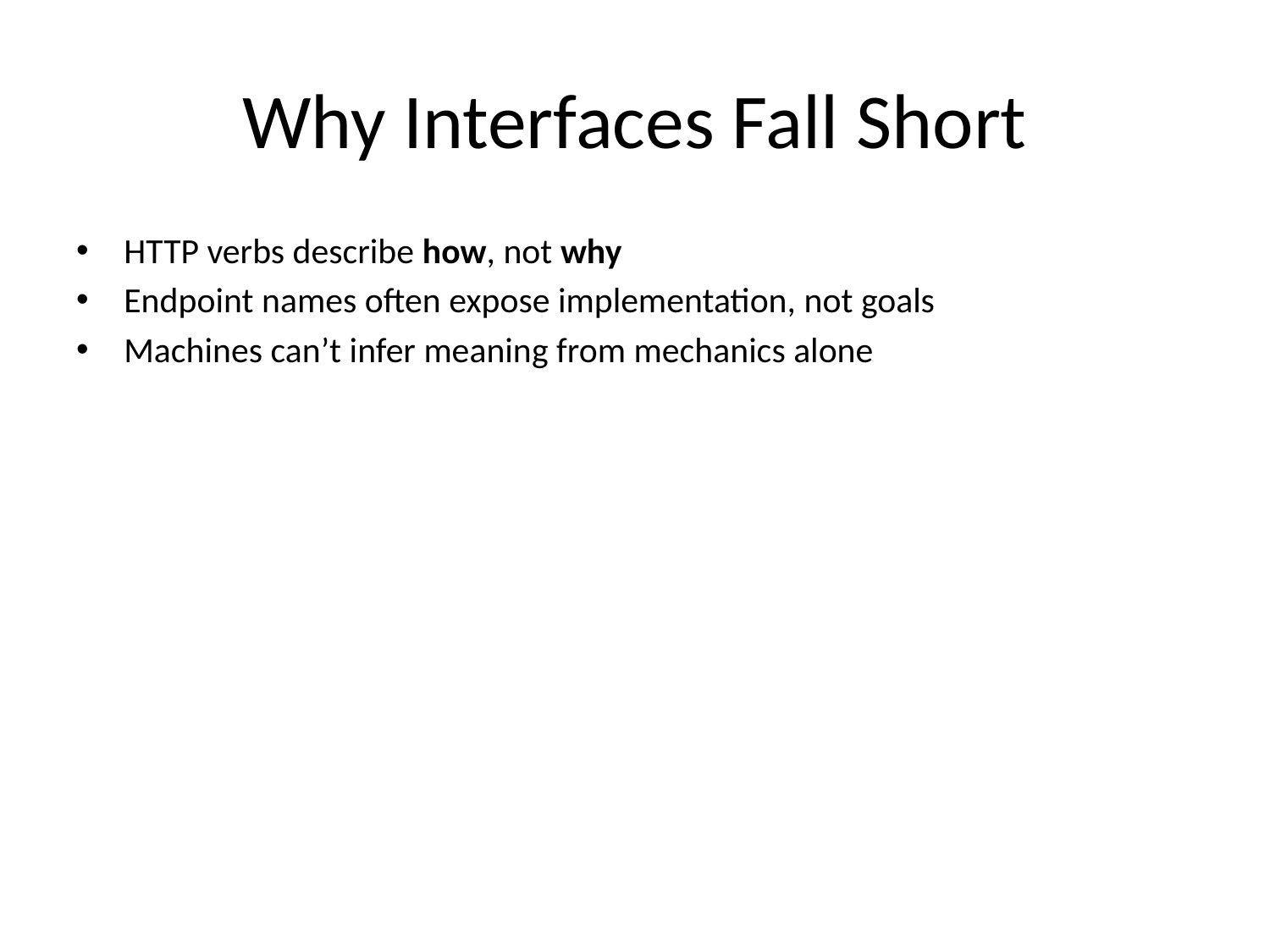

# Why Interfaces Fall Short
HTTP verbs describe how, not why
Endpoint names often expose implementation, not goals
Machines can’t infer meaning from mechanics alone